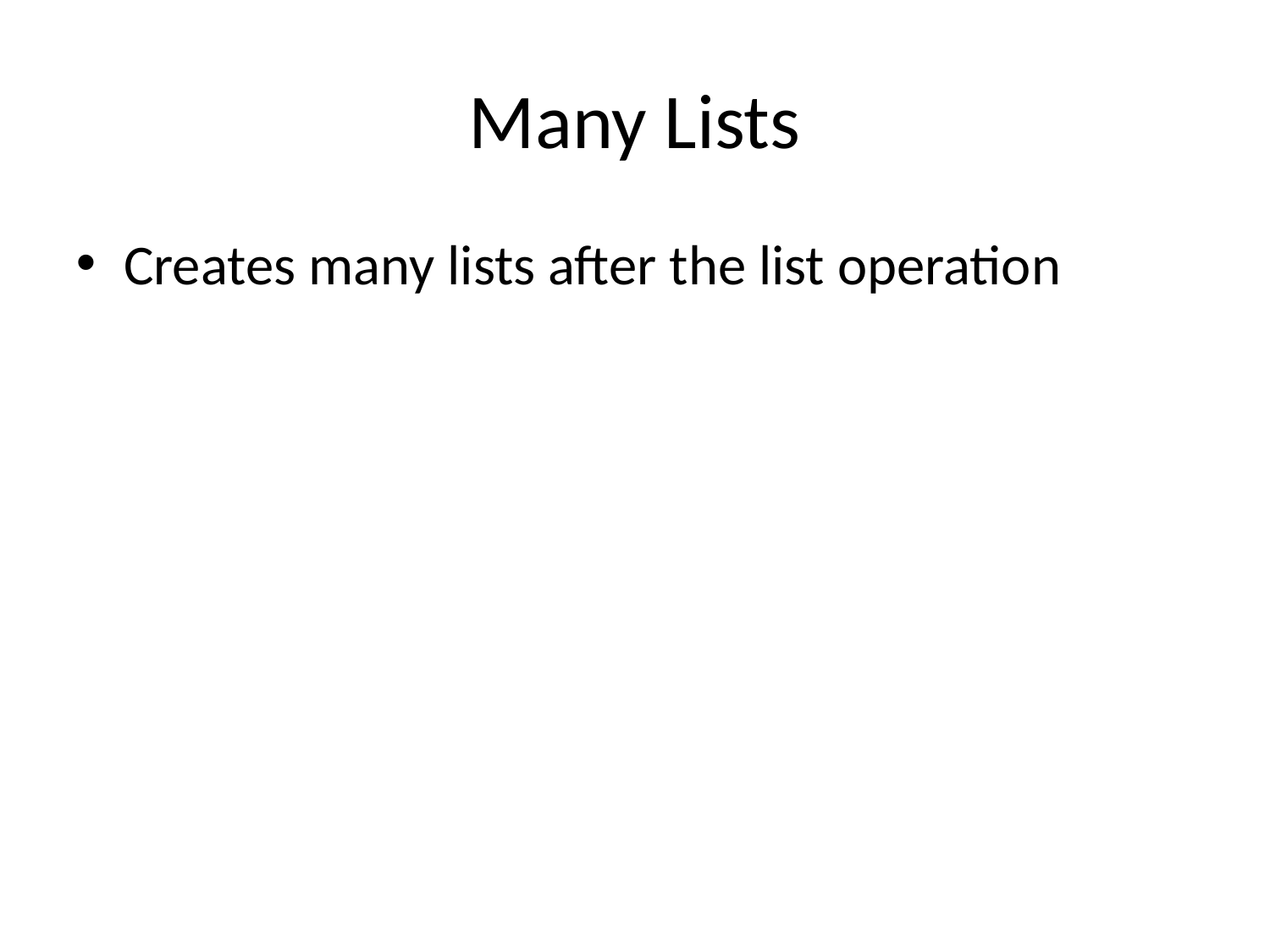

Many Lists
Creates many lists after the list operation